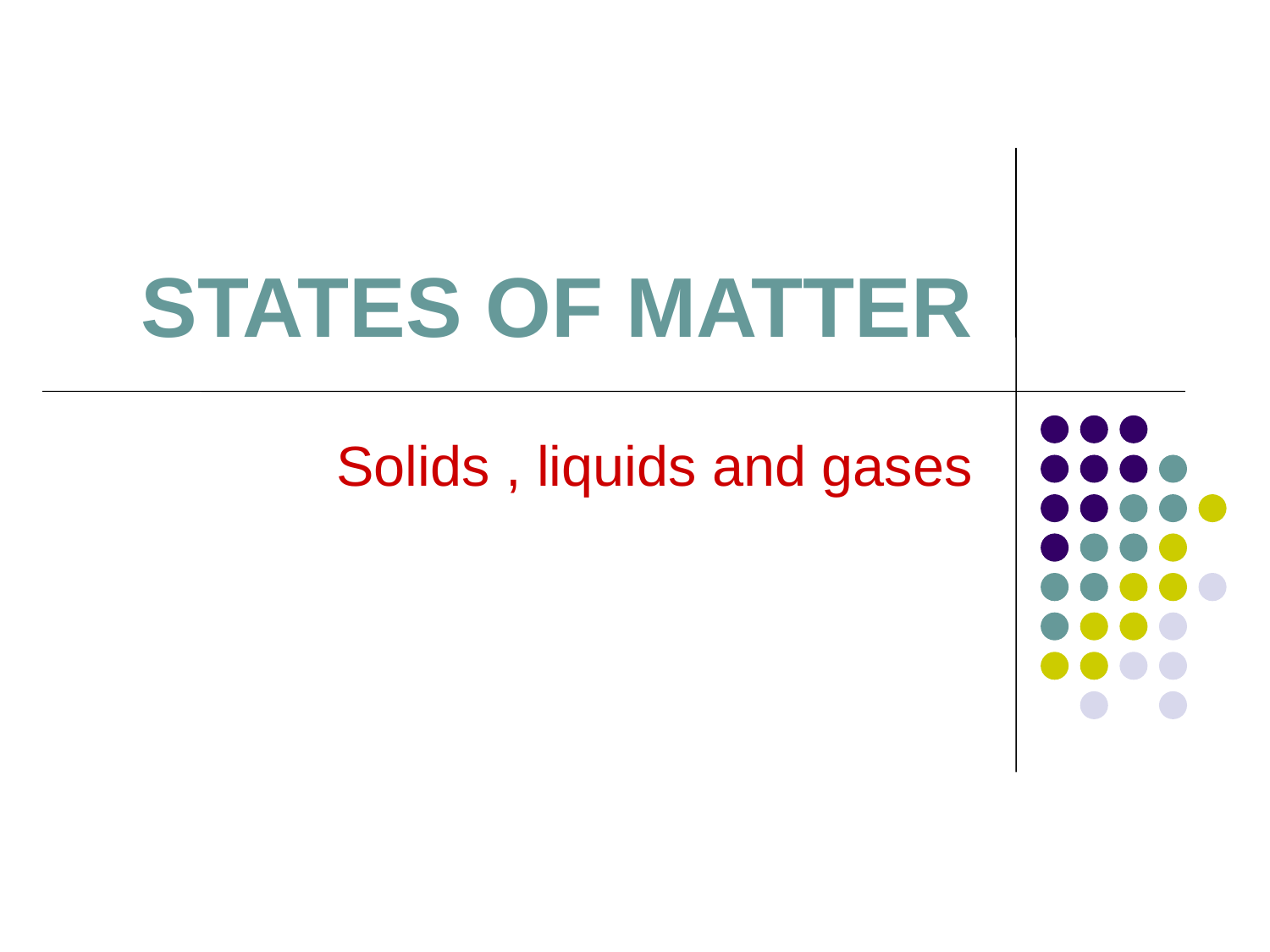

# STATES OF MATTER
Solids , liquids and gases